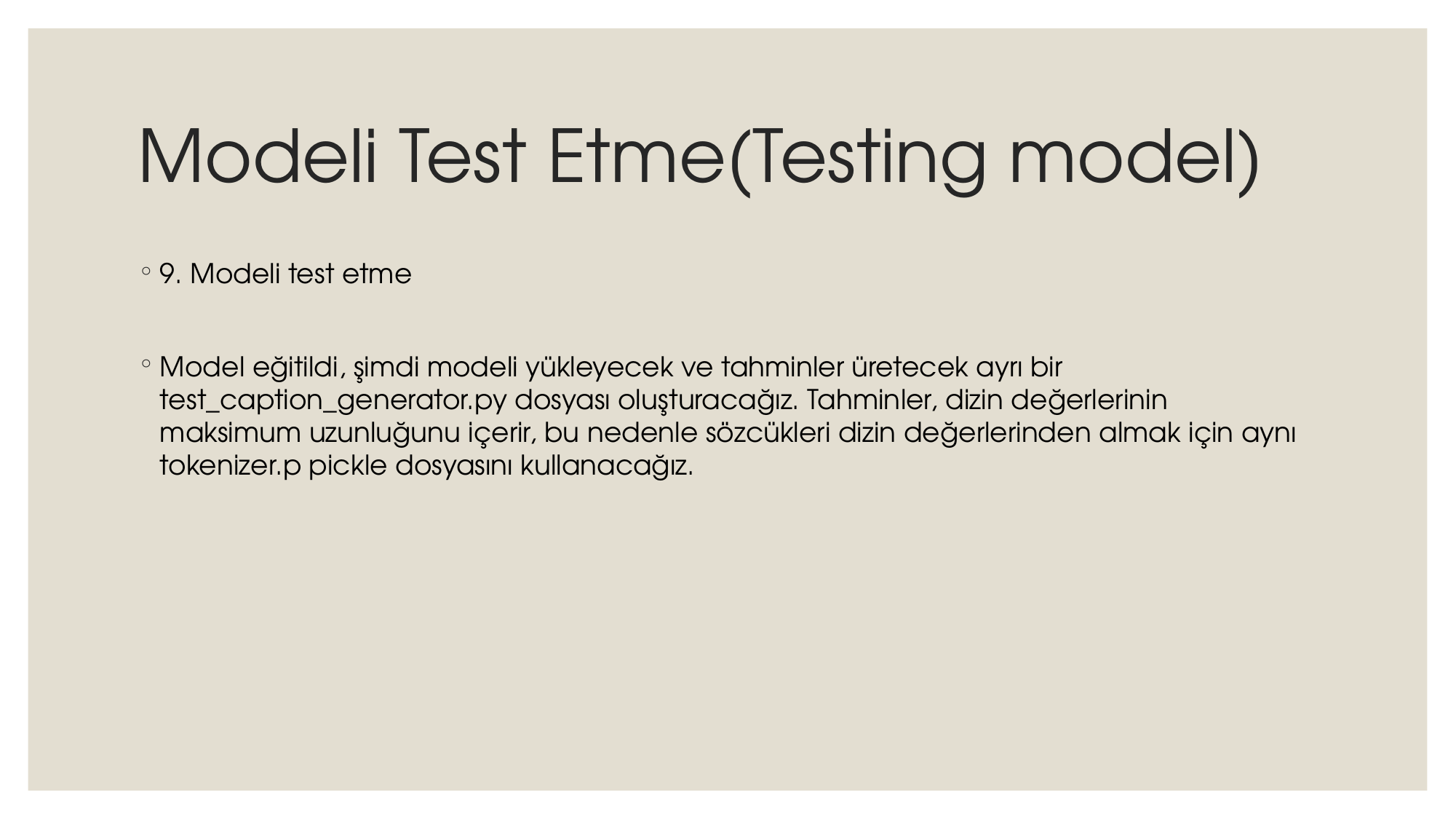

# Modeli Test Etme(Testing model)
9. Modeli test etme

Model eğitildi, şimdi modeli yükleyecek ve tahminler üretecek ayrı bir test_caption_generator.py dosyası oluşturacağız. Tahminler, dizin değerlerinin maksimum uzunluğunu içerir, bu nedenle sözcükleri dizin değerlerinden almak için aynı tokenizer.p pickle dosyasını kullanacağız.